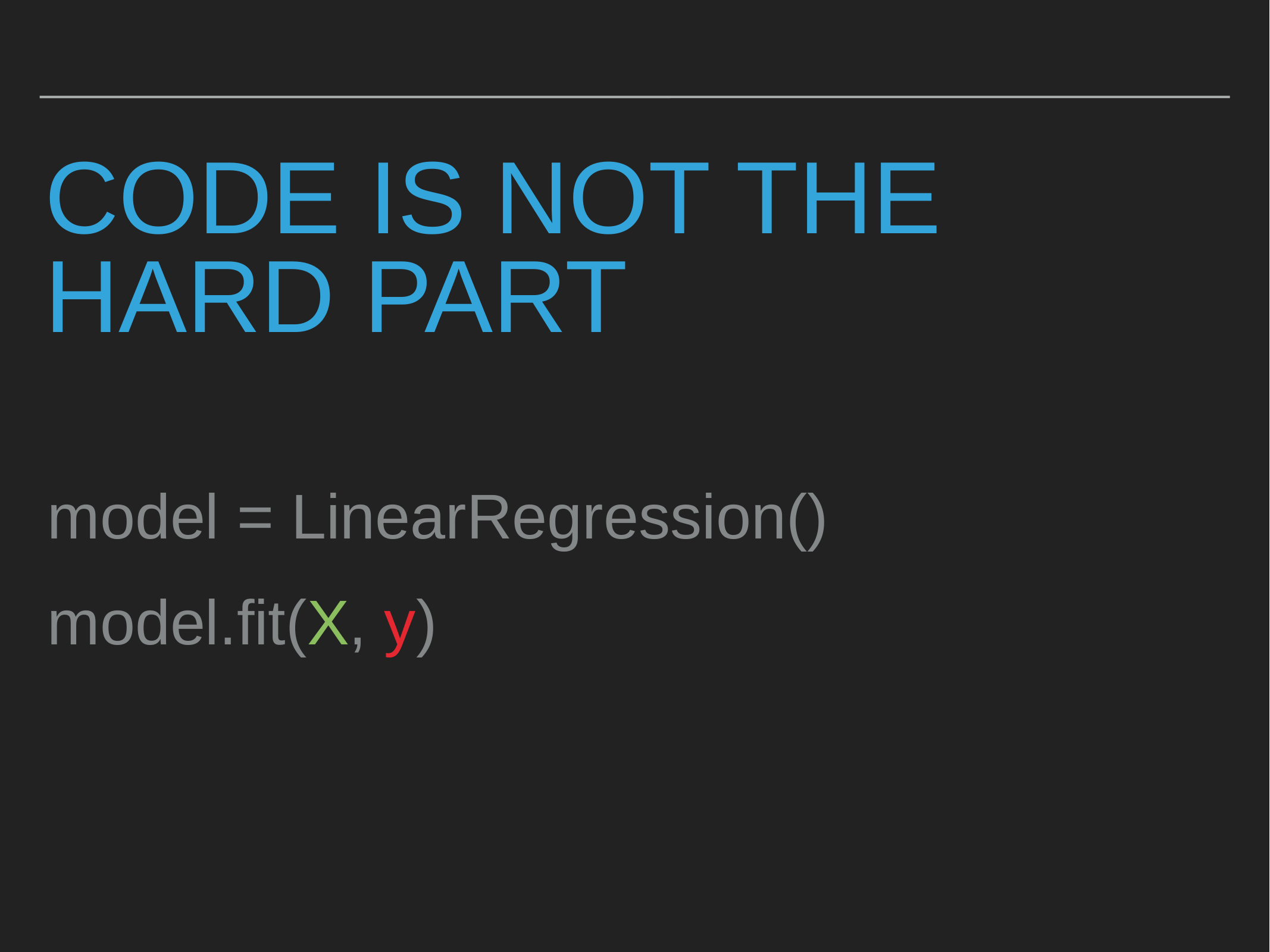

# Code is not the hard part
model = LinearRegression()
model.fit(X, y)